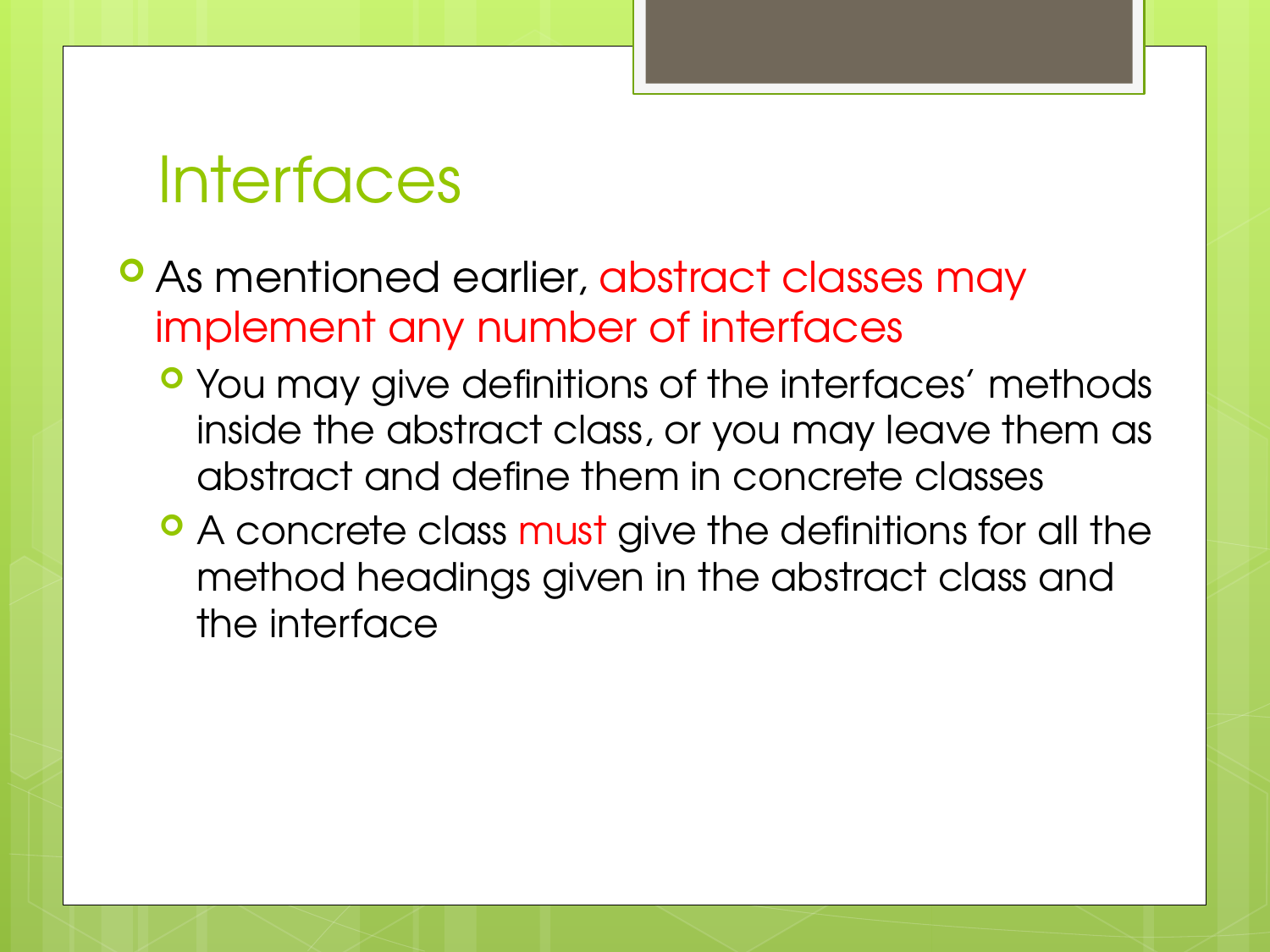

# Interfaces
As mentioned earlier, abstract classes may implement any number of interfaces
You may give definitions of the interfaces’ methods inside the abstract class, or you may leave them as abstract and define them in concrete classes
A concrete class must give the definitions for all the method headings given in the abstract class and the interface